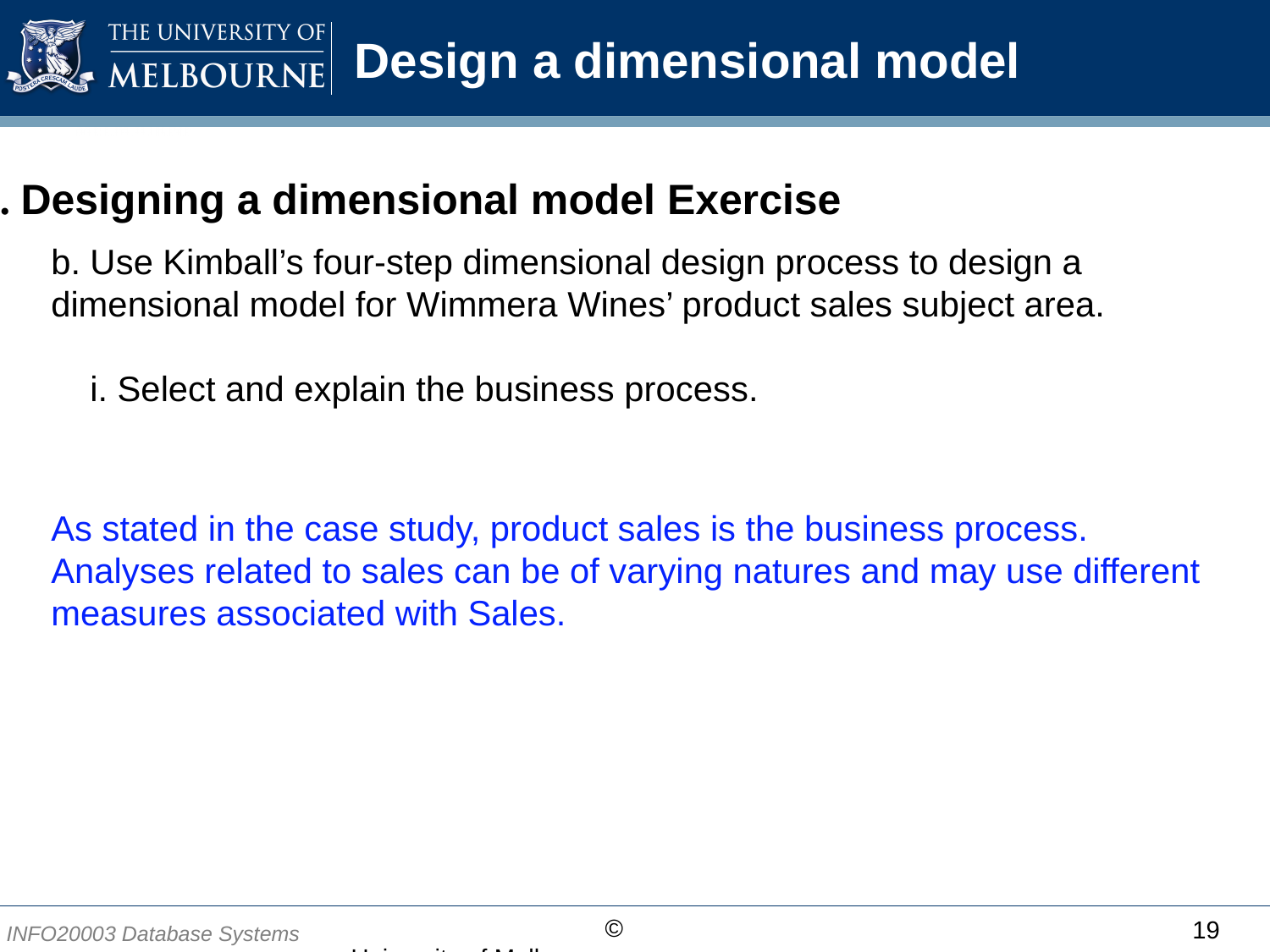

# Design a dimensional model
1. Designing a dimensional model Exercise
b. Use Kimball’s four-step dimensional design process to design a dimensional model for Wimmera Wines’ product sales subject area.

    i. Select and explain the business process.
As stated in the case study, product sales is the business process. Analyses related to sales can be of varying natures and may use different measures associated with Sales.
19